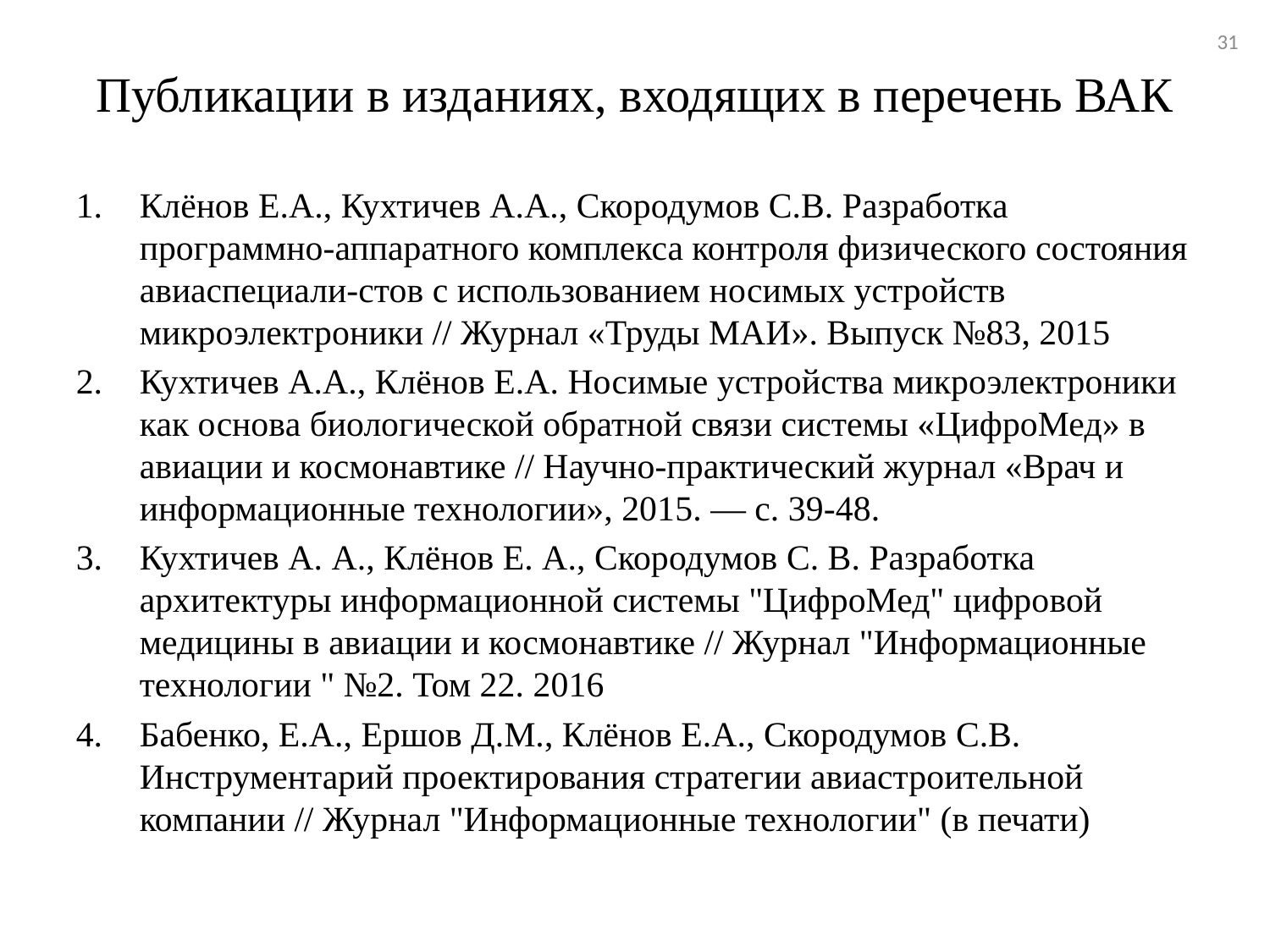

31
# Публикации в изданиях, входящих в перечень ВАК
Клёнов Е.А., Кухтичев А.А., Скородумов С.В. Разработка программно-аппаратного комплекса контроля физического состояния авиаспециали-стов с использованием носимых устройств микроэлектроники // Журнал «Труды МАИ». Выпуск №83, 2015
Кухтичев А.А., Клёнов Е.А. Носимые устройства микроэлектроники как основа биологической обратной связи системы «ЦифроМед» в авиации и космонавтике // Научно-практический журнал «Врач и информационные технологии», 2015. — с. 39-48.
Кухтичев А. А., Клёнов Е. А., Скородумов С. В. Разработка архитектуры информационной системы "ЦифроМед" цифровой медицины в авиации и космонавтике // Журнал "Информационные технологии " №2. Том 22. 2016
Бабенко, Е.А., Ершов Д.М., Клёнов Е.А., Скородумов С.В. Инструментарий проектирования стратегии авиастроительной компании // Журнал "Информационные технологии" (в печати)